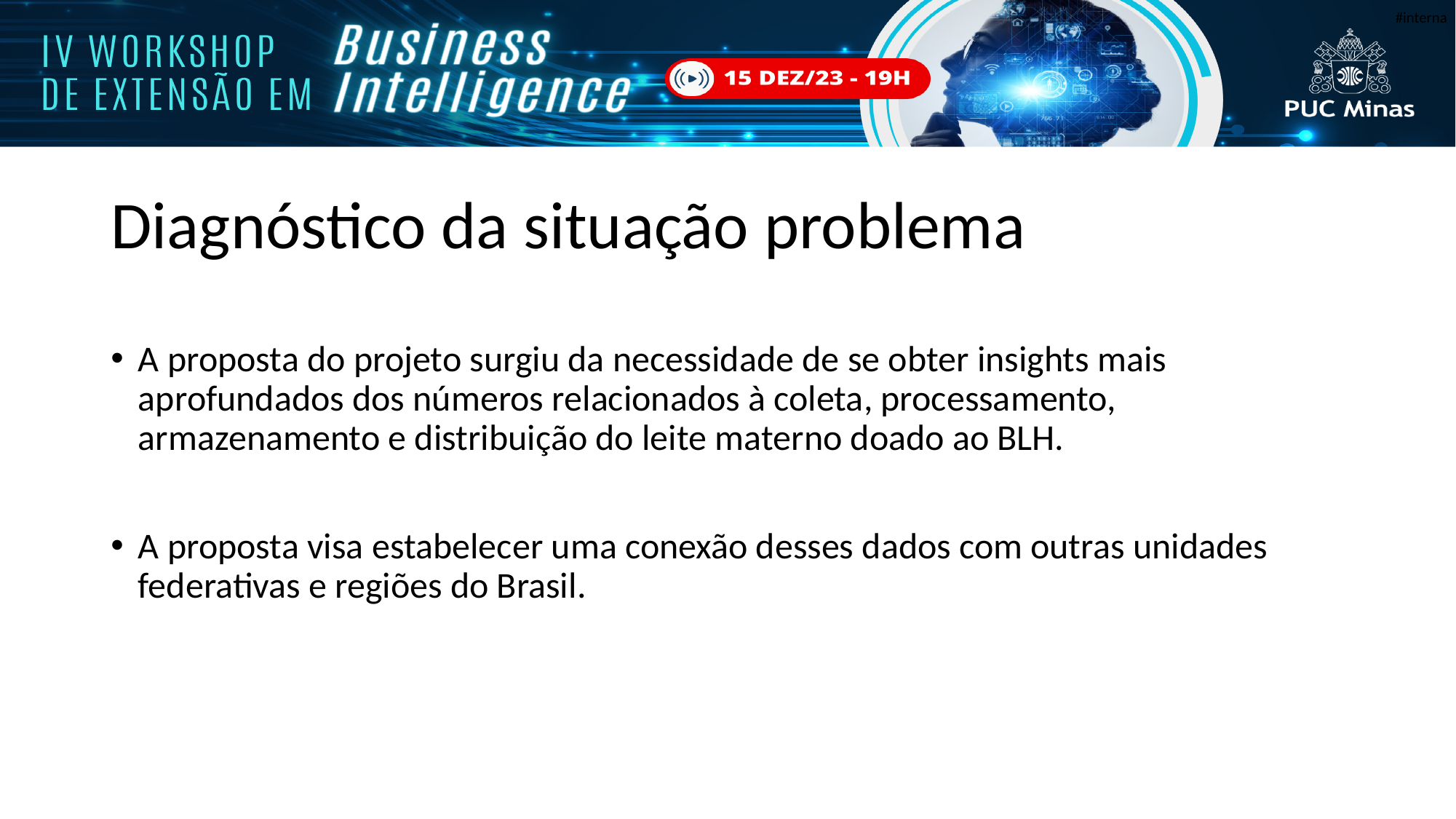

# Diagnóstico da situação problema
A proposta do projeto surgiu da necessidade de se obter insights mais aprofundados dos números relacionados à coleta, processamento, armazenamento e distribuição do leite materno doado ao BLH.

A proposta visa estabelecer uma conexão desses dados com outras unidades federativas e regiões do Brasil.